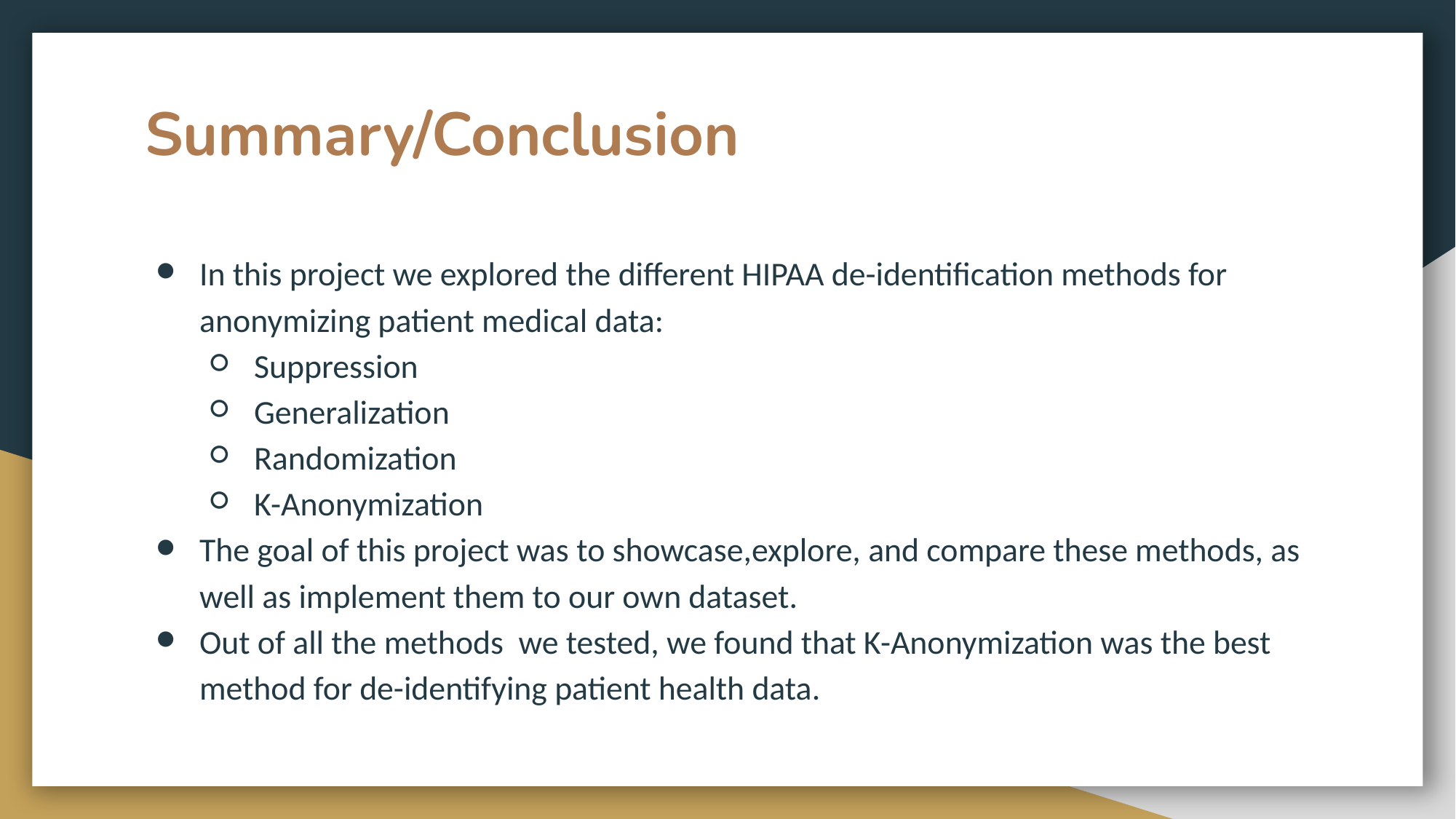

# Summary/Conclusion
In this project we explored the different HIPAA de-identification methods for anonymizing patient medical data:
Suppression
Generalization
Randomization
K-Anonymization
The goal of this project was to showcase,explore, and compare these methods, as well as implement them to our own dataset.
Out of all the methods  we tested, we found that K-Anonymization was the best method for de-identifying patient health data.